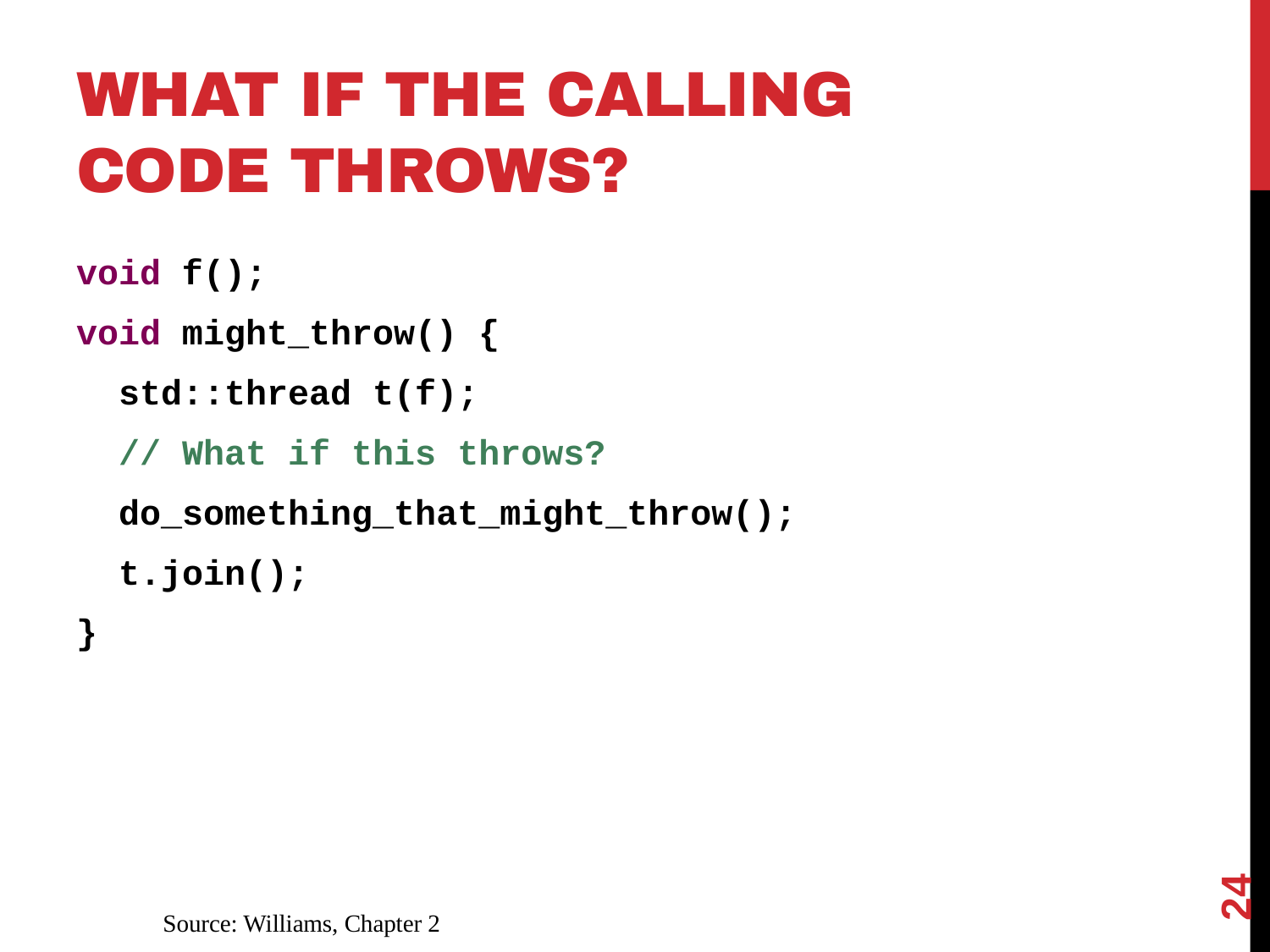

# What if the calling code throws?
void f();
void might_throw() {
  std::thread t(f);
  // What if this throws?
  do_something_that_might_throw();
  t.join();
}
24
Source: Williams, Chapter 2